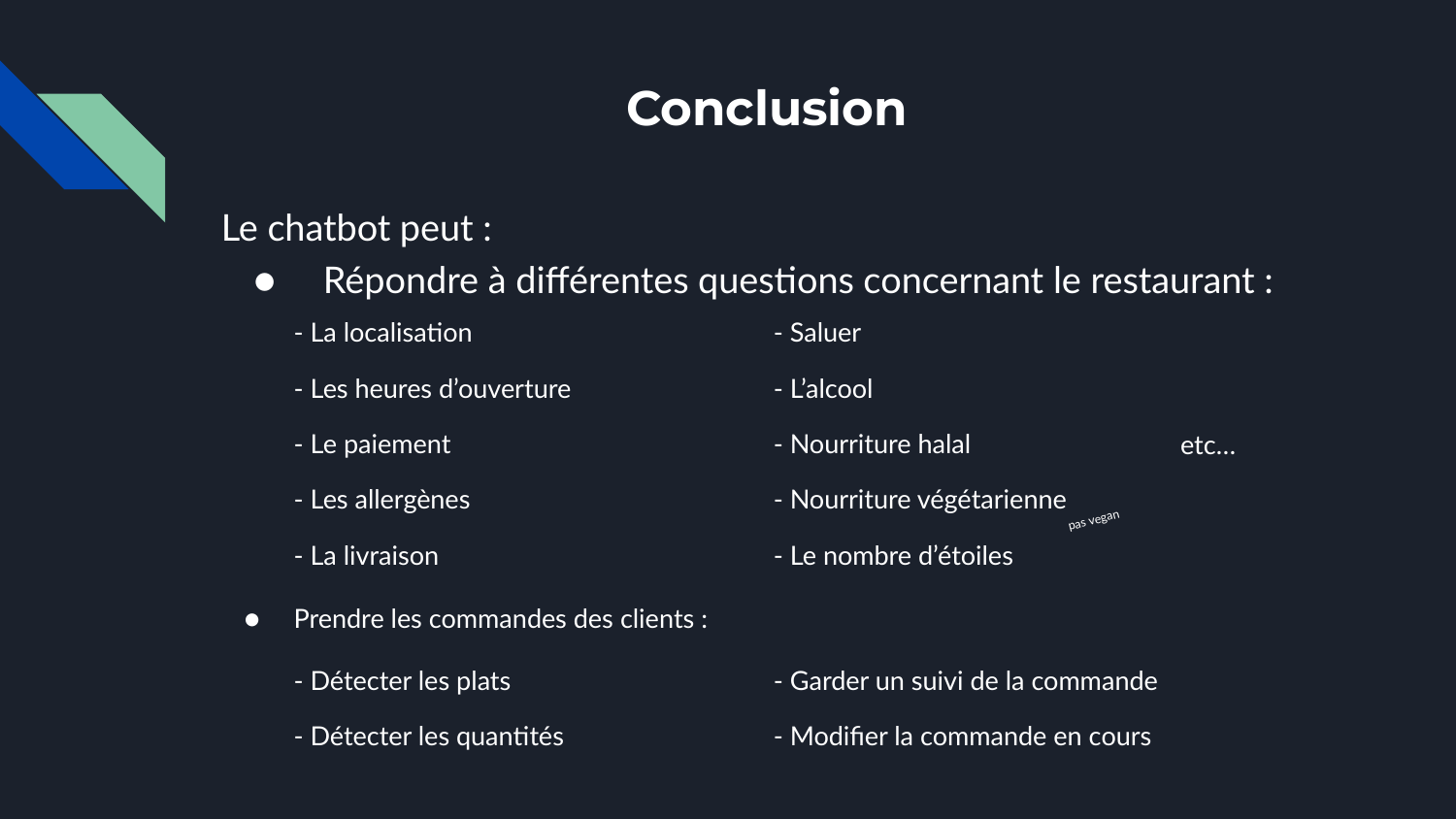

# Conclusion
Le chatbot peut :
Répondre à différentes questions concernant le restaurant :

- La localisation
- Les heures d’ouverture
- Le paiement
- Les allergènes
- La livraison
- Saluer
- L’alcool
- Nourriture halal
- Nourriture végétarienne
- Le nombre d’étoiles
etc…
pas vegan
Prendre les commandes des clients :
- Détecter les plats
- Détecter les quantités

- Garder un suivi de la commande
- Modifier la commande en cours